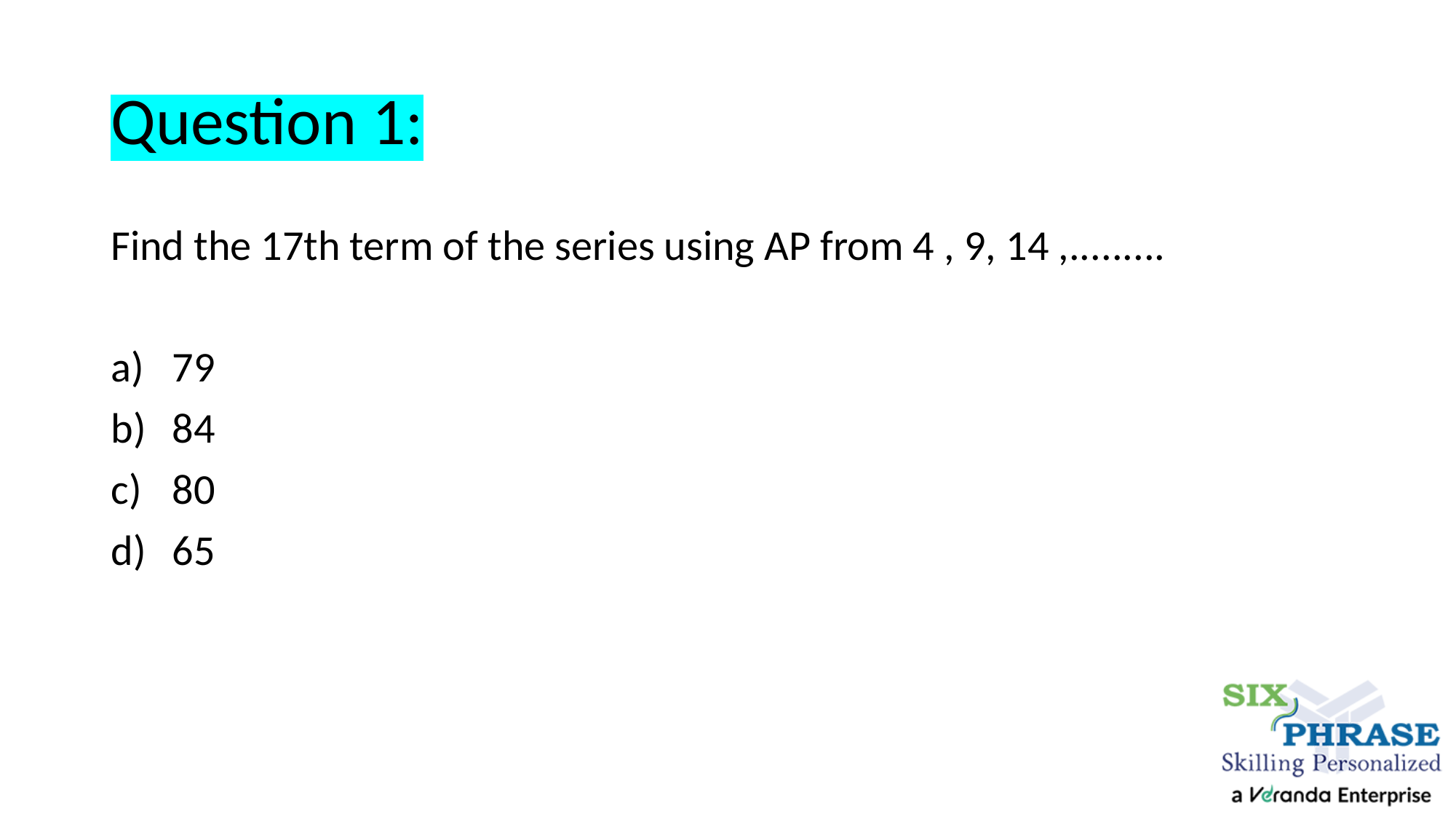

# Question 1:
Find the 17th term of the series using AP from 4 , 9, 14 ,.........

79
84
80
65